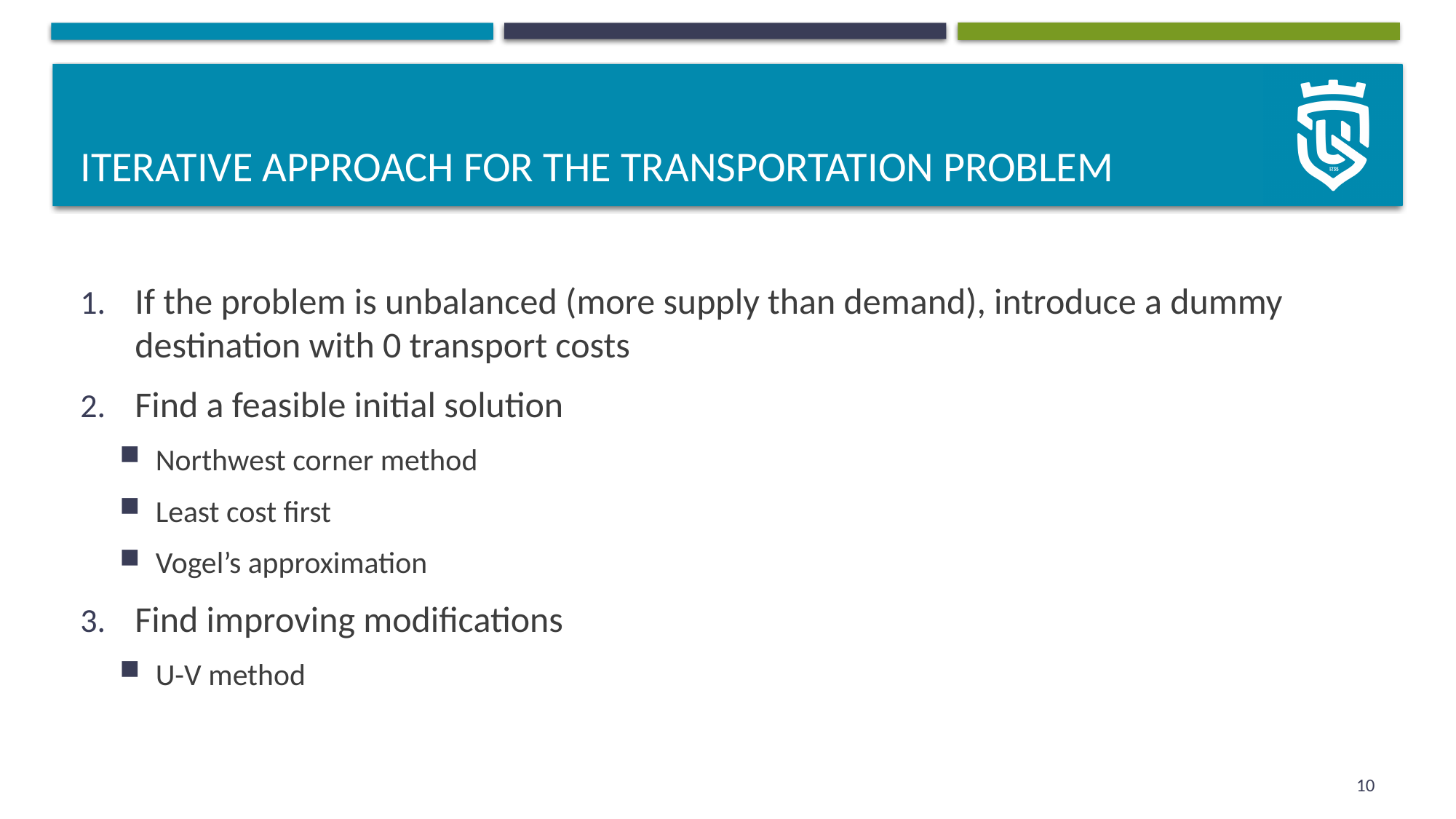

# Iterative approach for the transportation problem
If the problem is unbalanced (more supply than demand), introduce a dummy destination with 0 transport costs
Find a feasible initial solution
Northwest corner method
Least cost first
Vogel’s approximation
Find improving modifications
U-V method
10